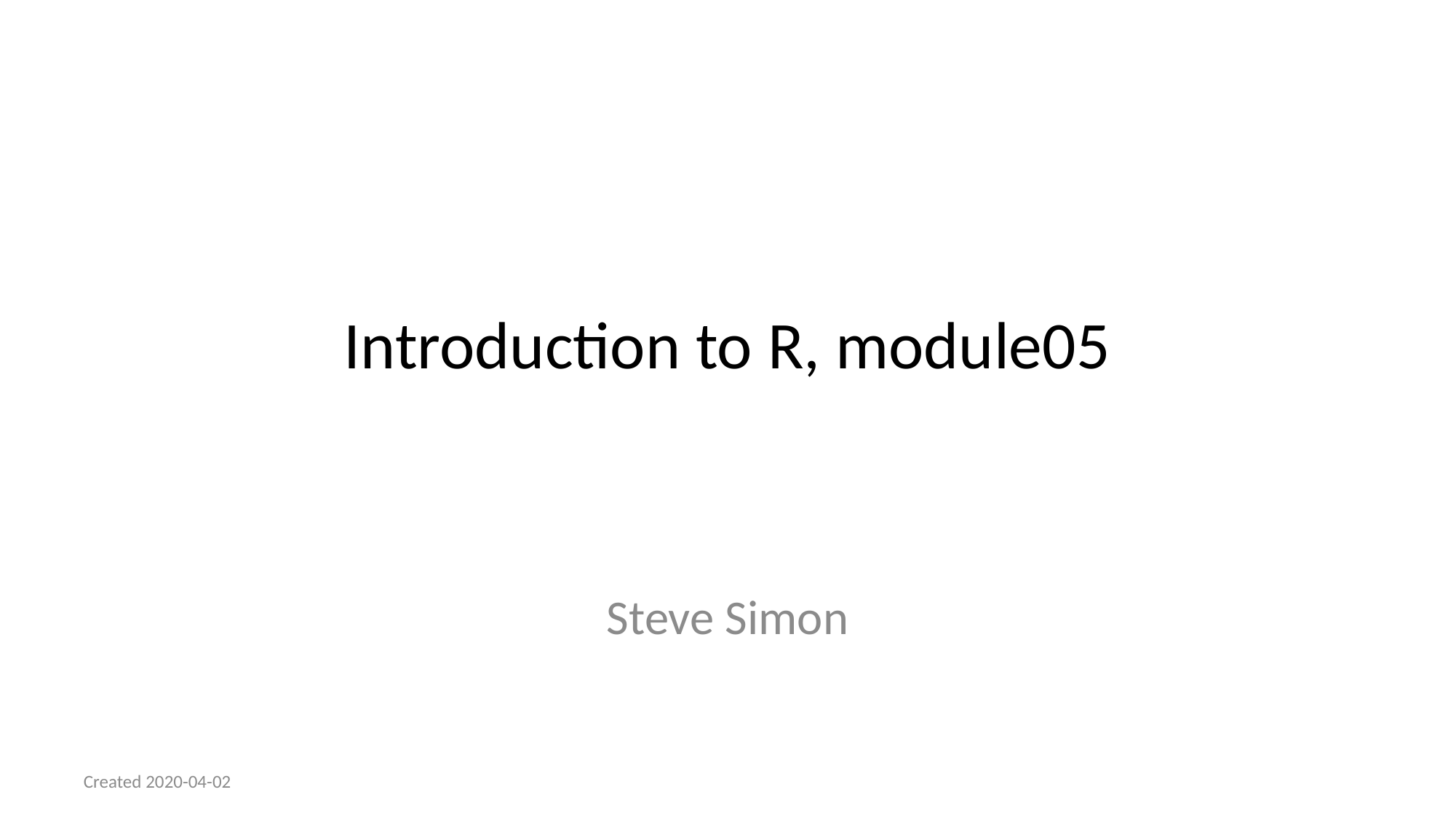

# Introduction to R, module05
Steve Simon
Created 2020-04-02